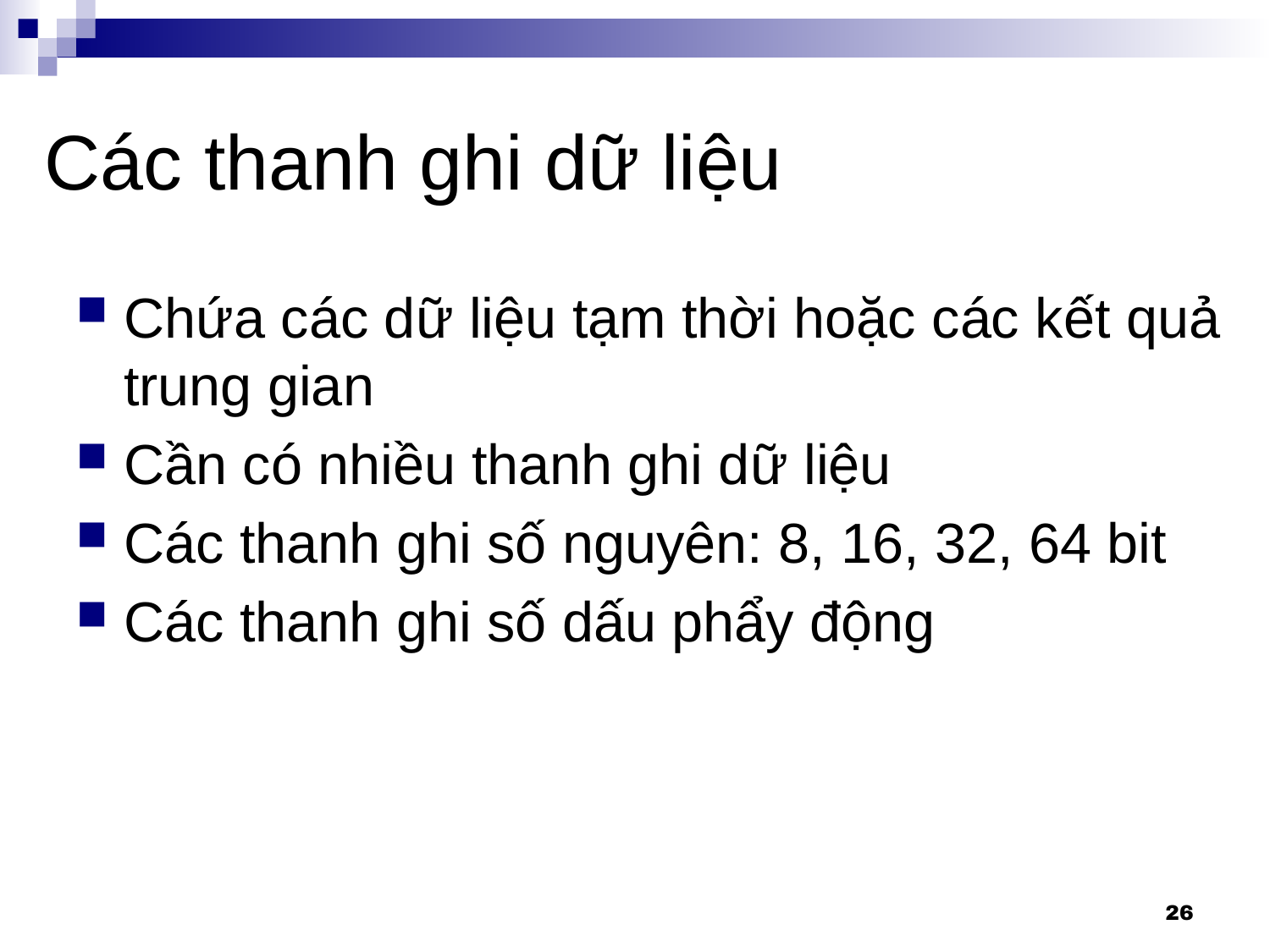

# Các thanh ghi dữ liệu
Chứa các dữ liệu tạm thời hoặc các kết quả trung gian
Cần có nhiều thanh ghi dữ liệu
Các thanh ghi số nguyên: 8, 16, 32, 64 bit
Các thanh ghi số dấu phẩy động
26